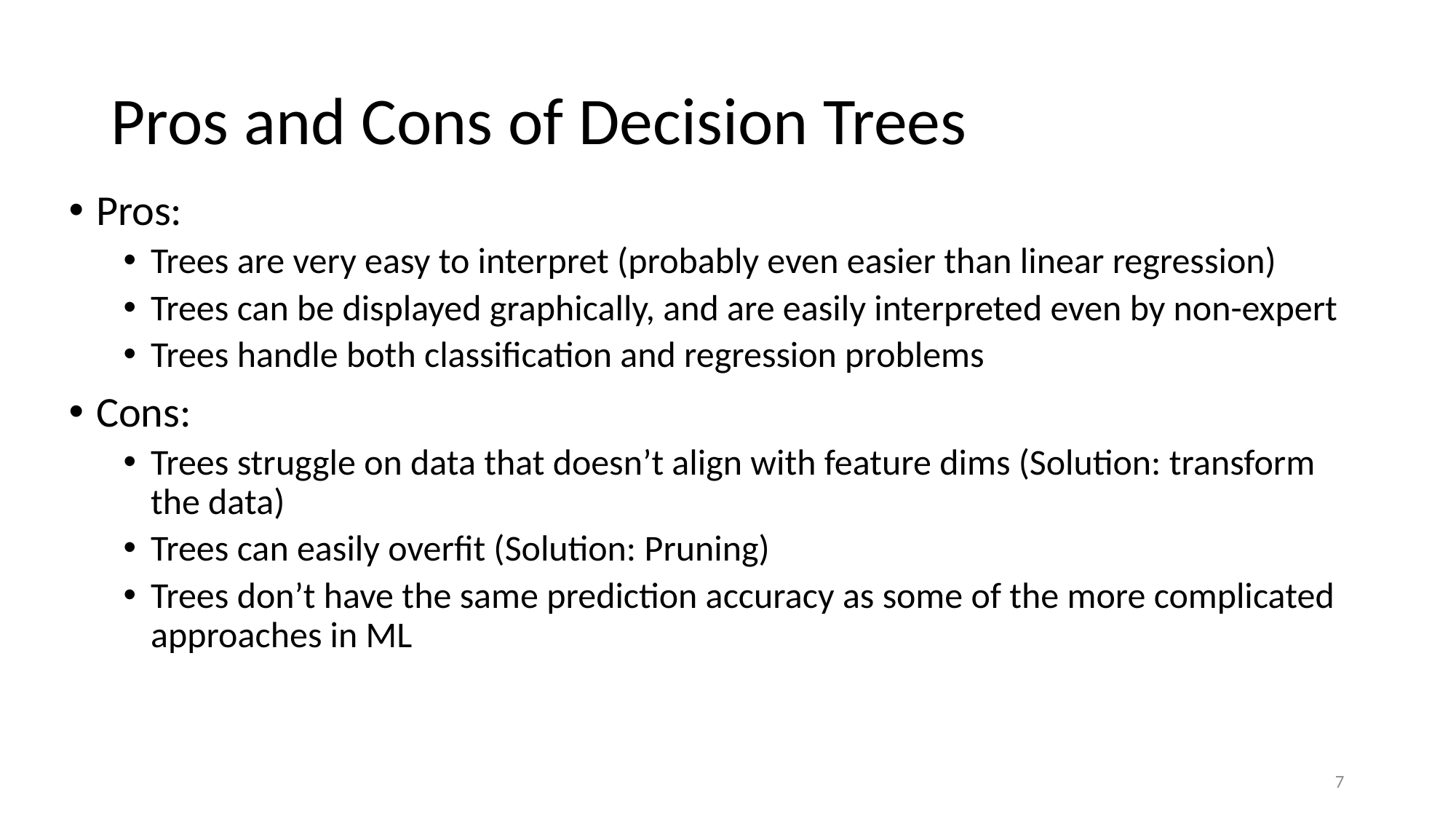

# Pros and Cons of Decision Trees
Pros:
Trees are very easy to interpret (probably even easier than linear regression)
Trees can be displayed graphically, and are easily interpreted even by non-expert
Trees handle both classification and regression problems
Cons:
Trees struggle on data that doesn’t align with feature dims (Solution: transform the data)
Trees can easily overfit (Solution: Pruning)
Trees don’t have the same prediction accuracy as some of the more complicated approaches in ML
7